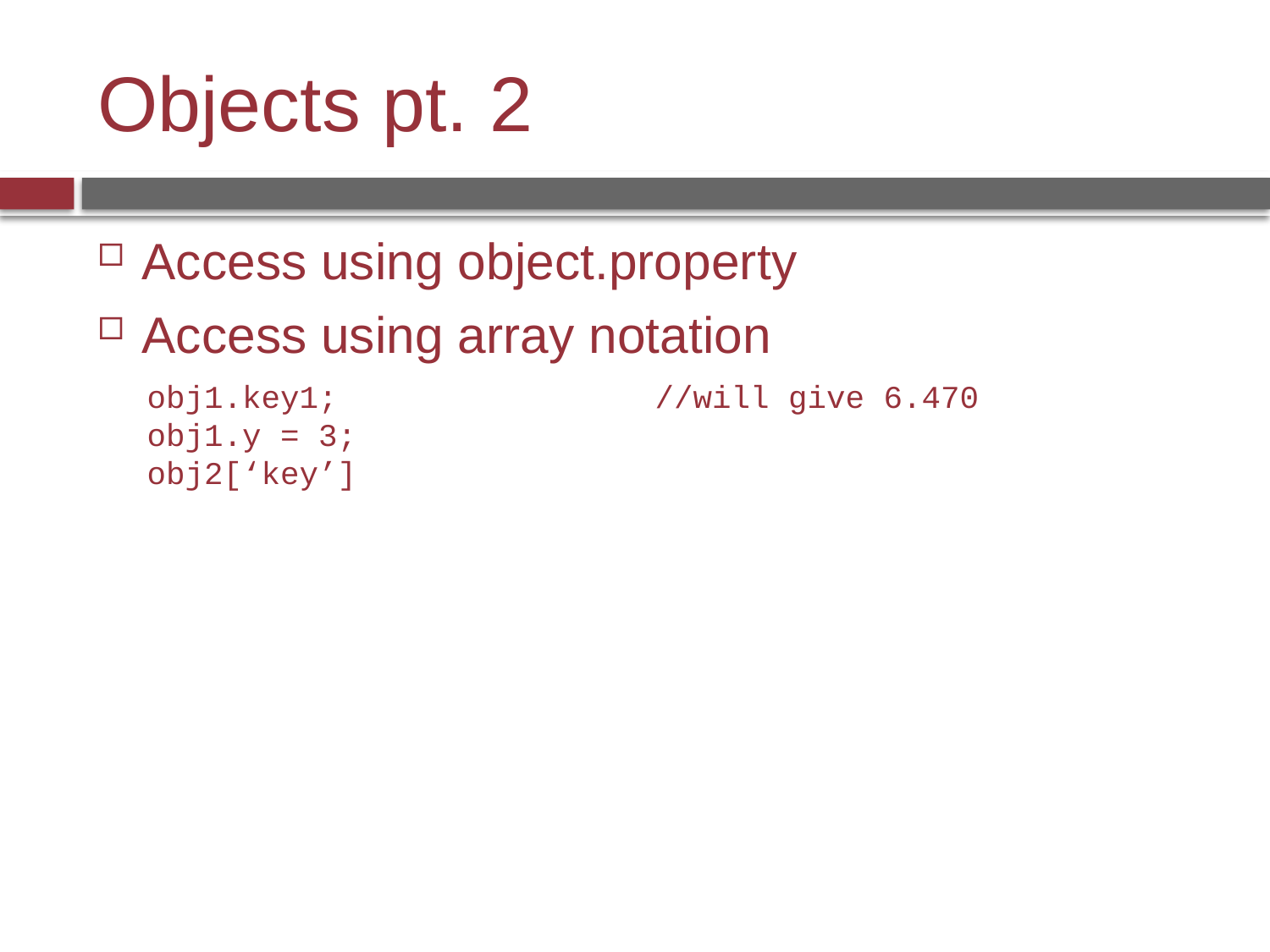

# Objects pt. 2
Access using object.property
Access using array notation
obj1.key1;			//will give 6.470
obj1.y = 3;
obj2[‘key’]